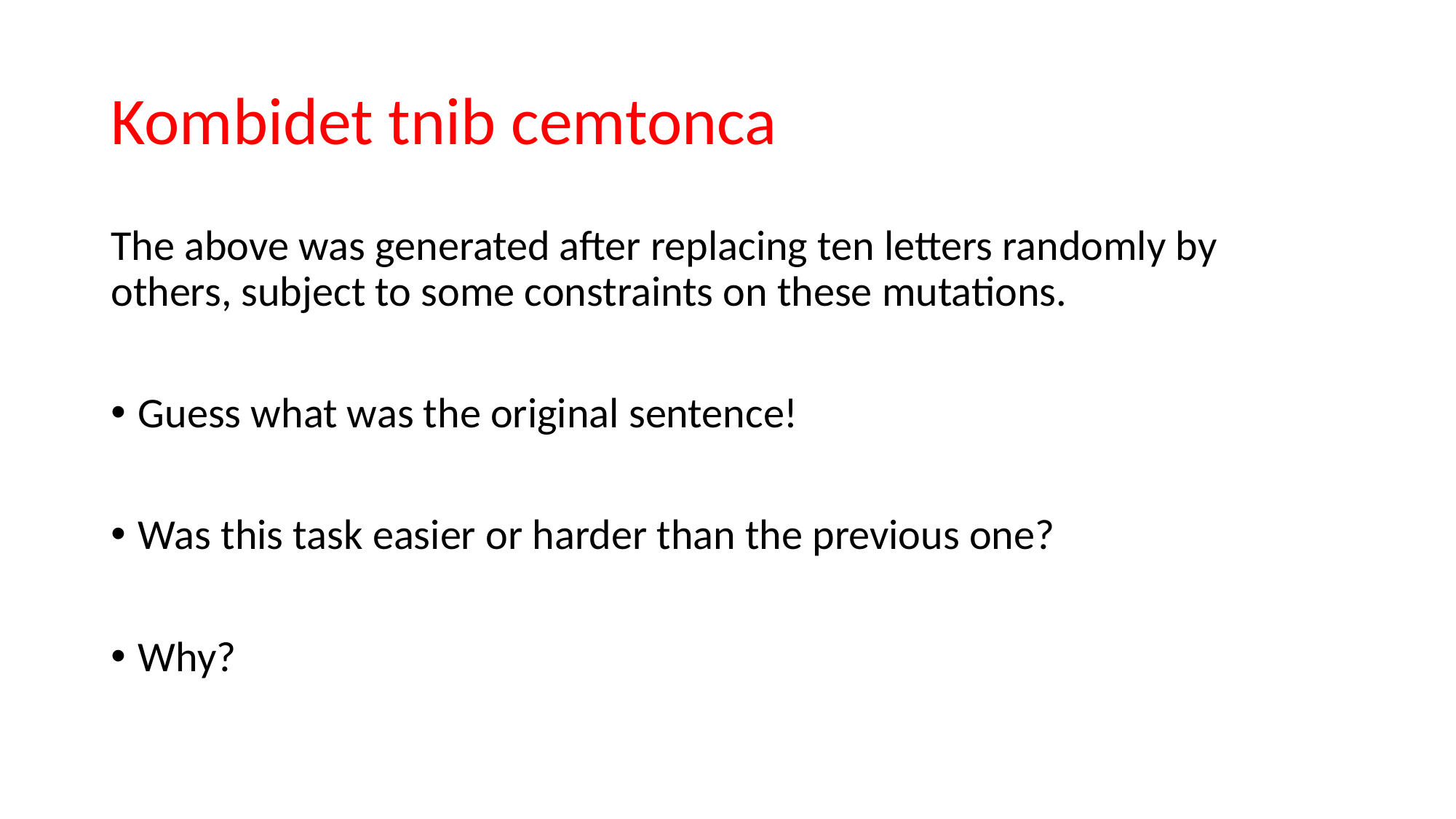

# Kombidet tnib cemtonca
The above was generated after replacing ten letters randomly by others, subject to some constraints on these mutations.

Guess what was the original sentence!

Was this task easier or harder than the previous one?

Why?